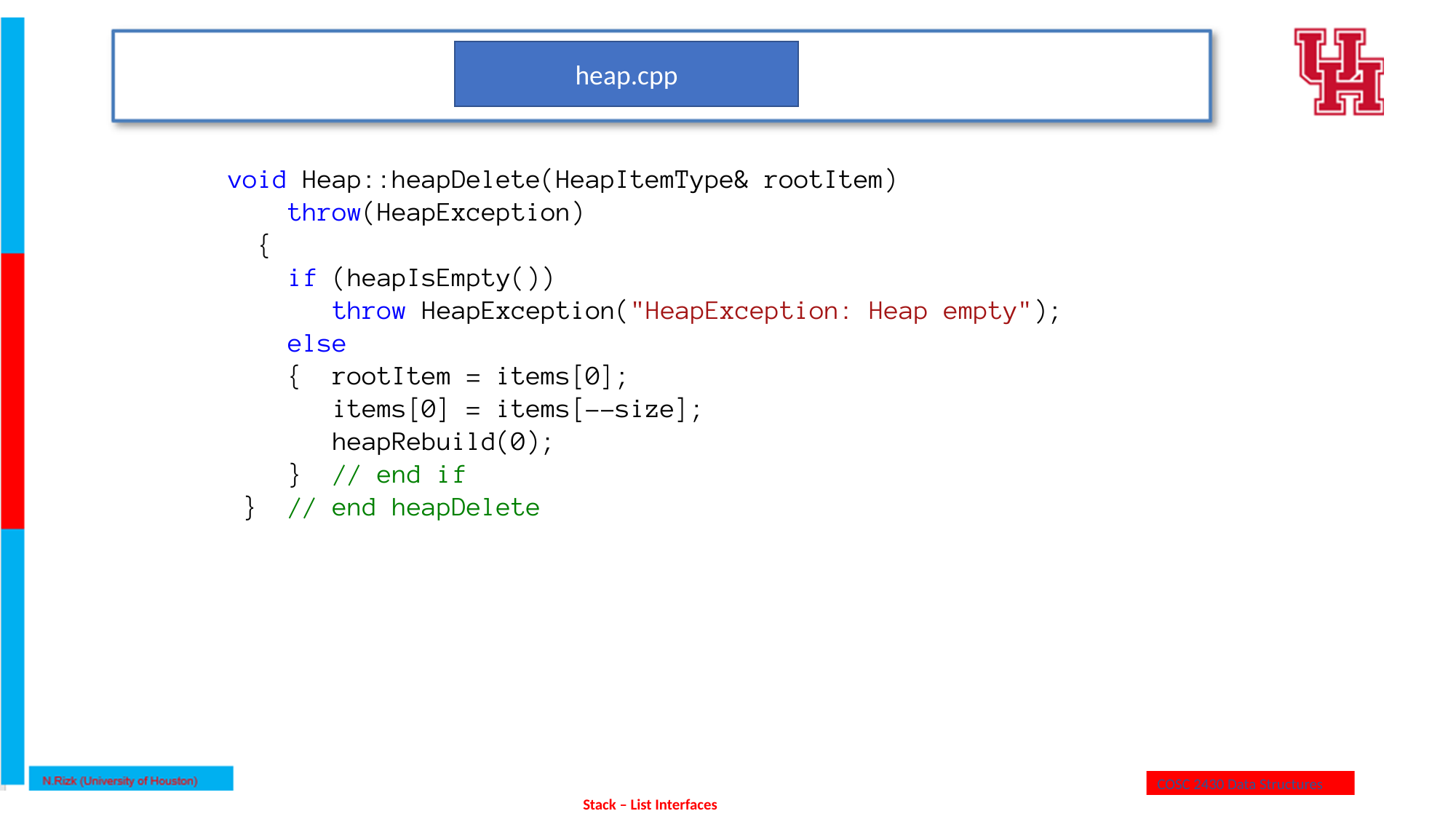

heap.cpp
void Heap::heapDelete(HeapItemType& rootItem)
    throw(HeapException)
  {
    if (heapIsEmpty())
       throw HeapException("HeapException: Heap empty");
    else
    {  rootItem = items[0];
       items[0] = items[--size];
       heapRebuild(0);
    }  // end if
 }  // end heapDelete